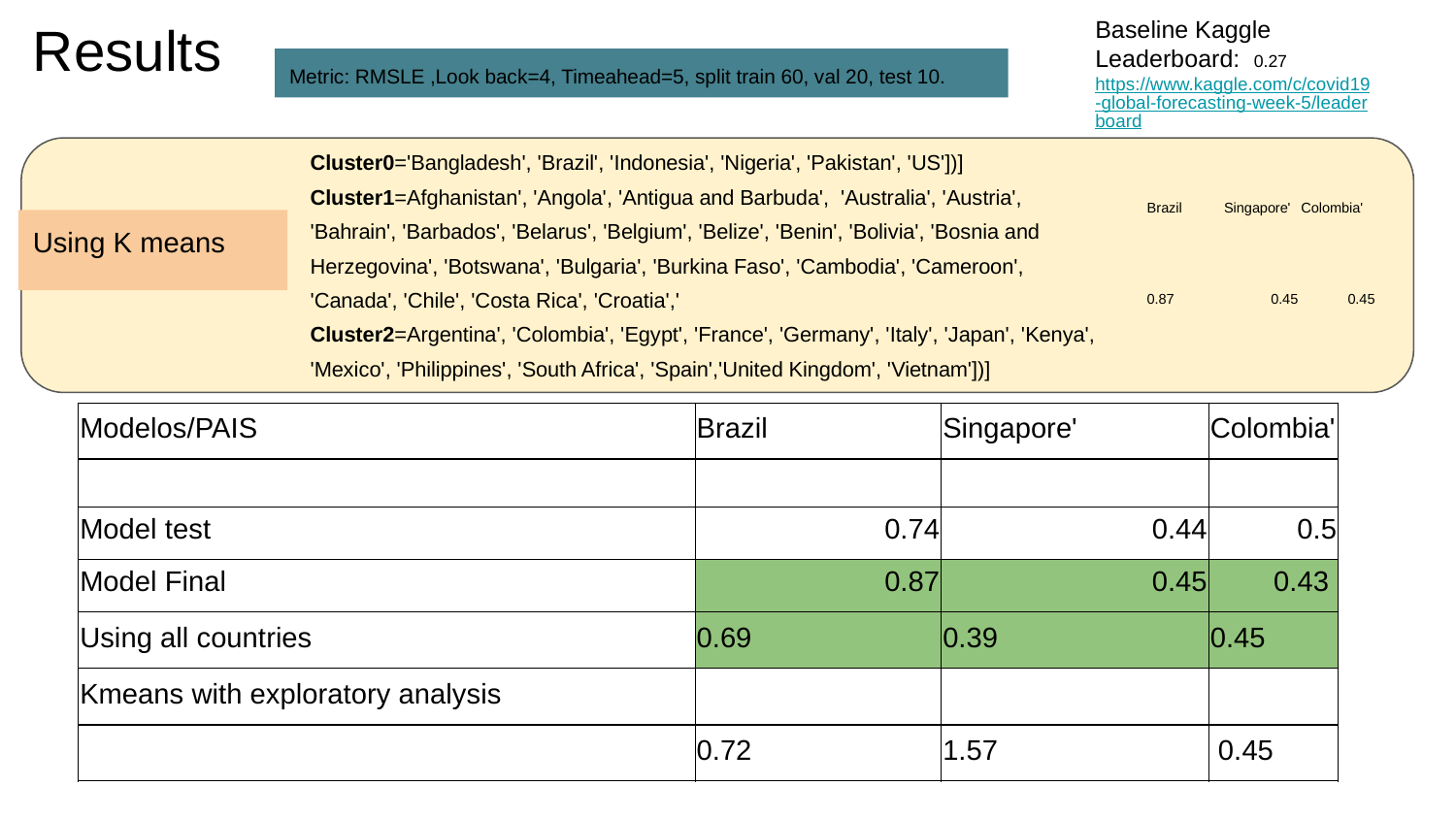

# Results
Baseline Kaggle Leaderboard:  0.27
https://www.kaggle.com/c/covid19-global-forecasting-week-5/leaderboard
Metric: RMSLE ,Look back=4, Timeahead=5, split train 60, val 20, test 10.
Cluster0='Bangladesh', 'Brazil', 'Indonesia', 'Nigeria', 'Pakistan', 'US'])]
Cluster1=Afghanistan', 'Angola', 'Antigua and Barbuda',  'Australia', 'Austria', 'Bahrain', 'Barbados', 'Belarus', 'Belgium', 'Belize', 'Benin', 'Bolivia', 'Bosnia and Herzegovina', 'Botswana', 'Bulgaria', 'Burkina Faso', 'Cambodia', 'Cameroon',  'Canada', 'Chile', 'Costa Rica', 'Croatia','
Cluster2=Argentina', 'Colombia', 'Egypt', 'France', 'Germany', 'Italy', 'Japan', 'Kenya', 'Mexico', 'Philippines', 'South Africa', 'Spain','United Kingdom', 'Vietnam'])]

| Brazil | Singapore' | Colombia' |
| --- | --- | --- |
|  |  |  |
| 0.87 | 0.45 | 0.45 |
Using K means
| Modelos/PAIS | Brazil | Singapore' | Colombia' |
| --- | --- | --- | --- |
|  |  |  |  |
| Model test | 0.74 | 0.44 | 0.5 |
| Model Final | 0.87 | 0.45 | 0.43 |
| Using all countries | 0.69 | 0.39 | 0.45 |
| Kmeans with exploratory analysis |  |  |  |
|  | 0.72 | 1.57 | 0.45 |